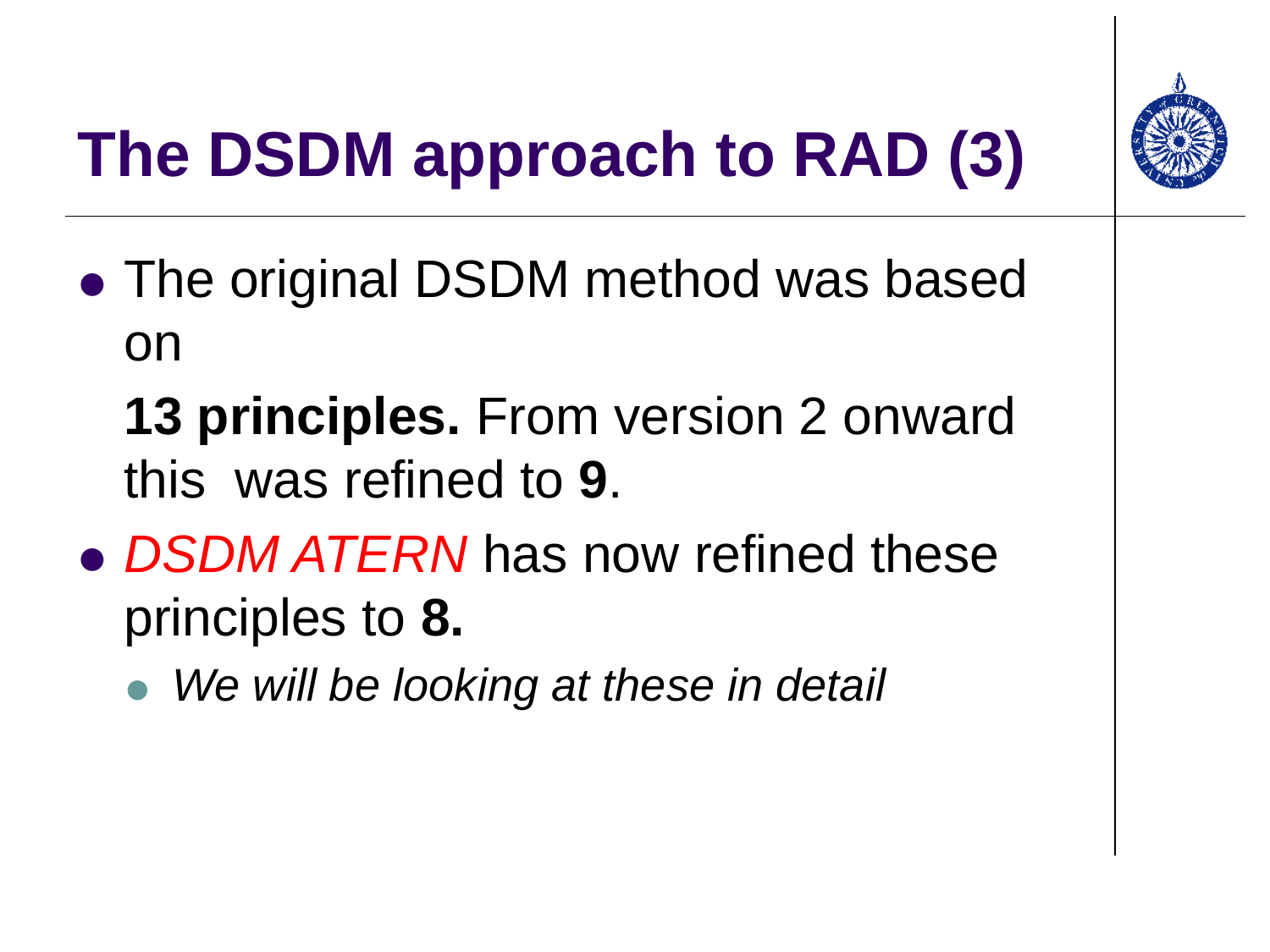

# The DSDM approach to RAD (3)
The original DSDM method was based on
	13 principles. From version 2 onward this  was refined to 9.
DSDM ATERN has now refined these principles to 8.
We will be looking at these in detail